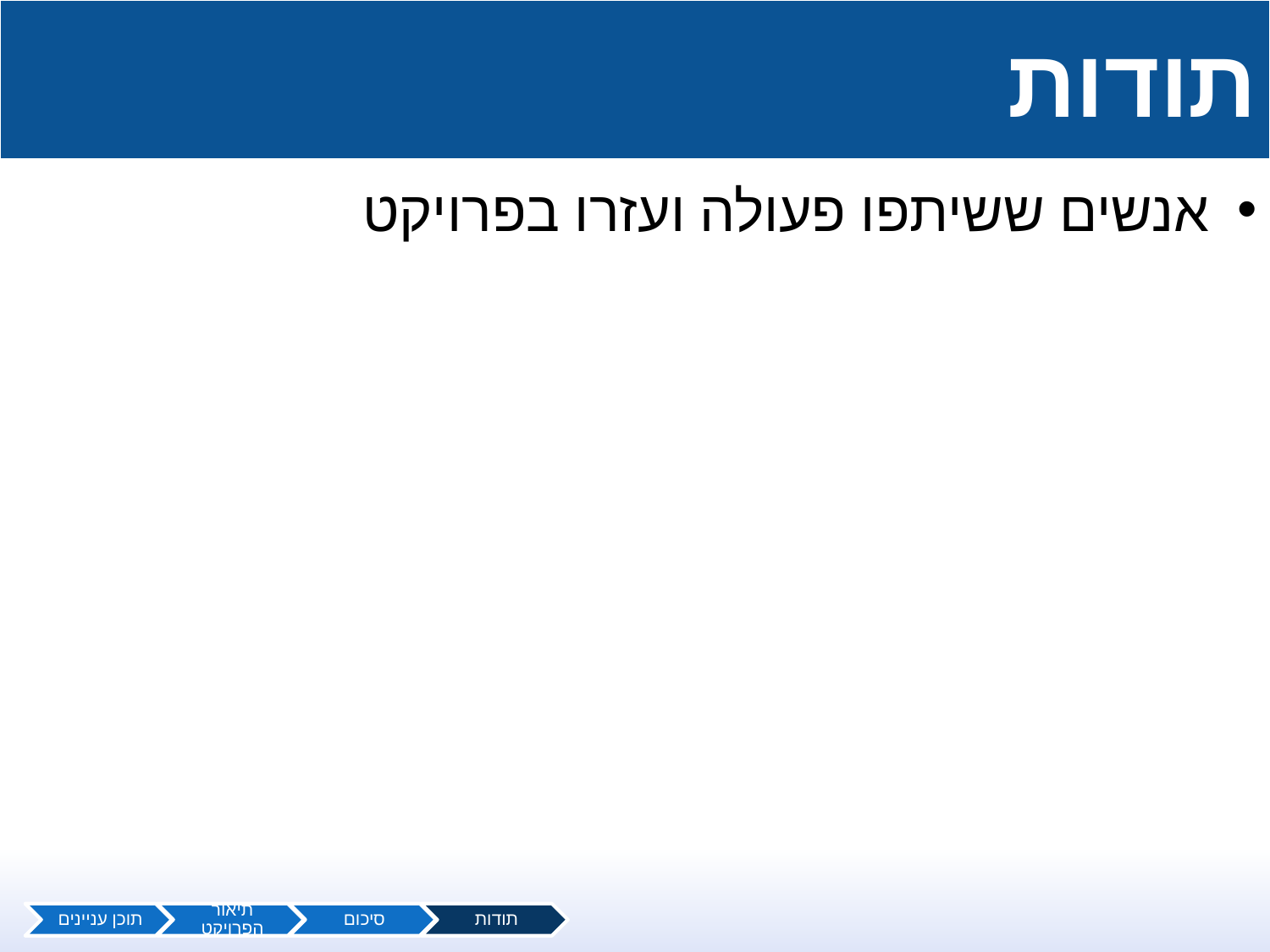

# תודות
אנשים ששיתפו פעולה ועזרו בפרויקט

תוכן עניינים
תיאור הפרויקט
סיכום
תודות